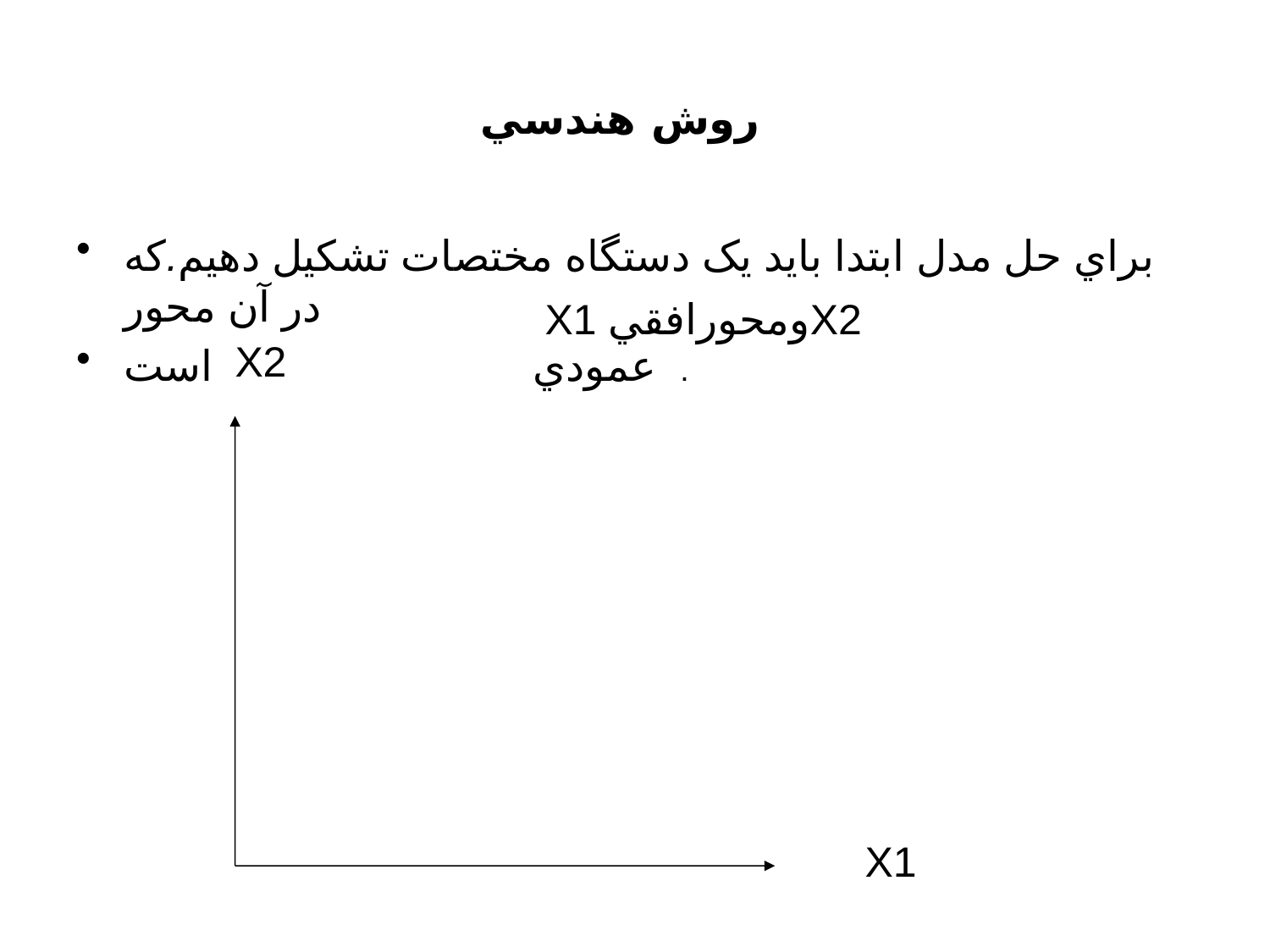

# روش هندسي
براي حل مدل ابتدا بايد يک دستگاه مختصات تشکيل دهيم.که در آن محور
عمودي                                    است  .

 X1 ومحورافقيX2
X2

X1